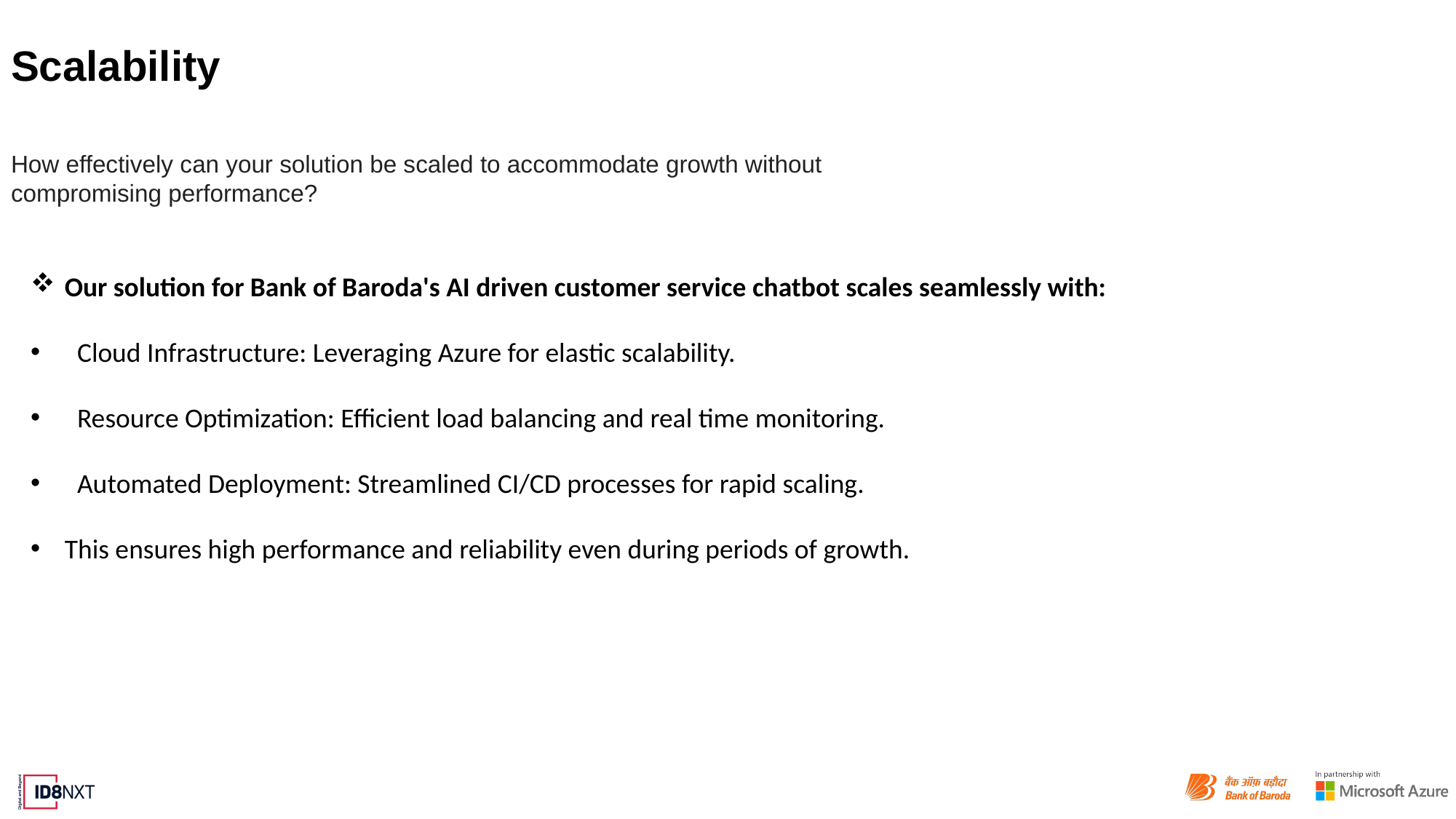

# Scalability
How effectively can your solution be scaled to accommodate growth without compromising performance?
Our solution for Bank of Baroda's AI driven customer service chatbot scales seamlessly with:

  Cloud Infrastructure: Leveraging Azure for elastic scalability.

  Resource Optimization: Efficient load balancing and real time monitoring.

  Automated Deployment: Streamlined CI/CD processes for rapid scaling.

This ensures high performance and reliability even during periods of growth.